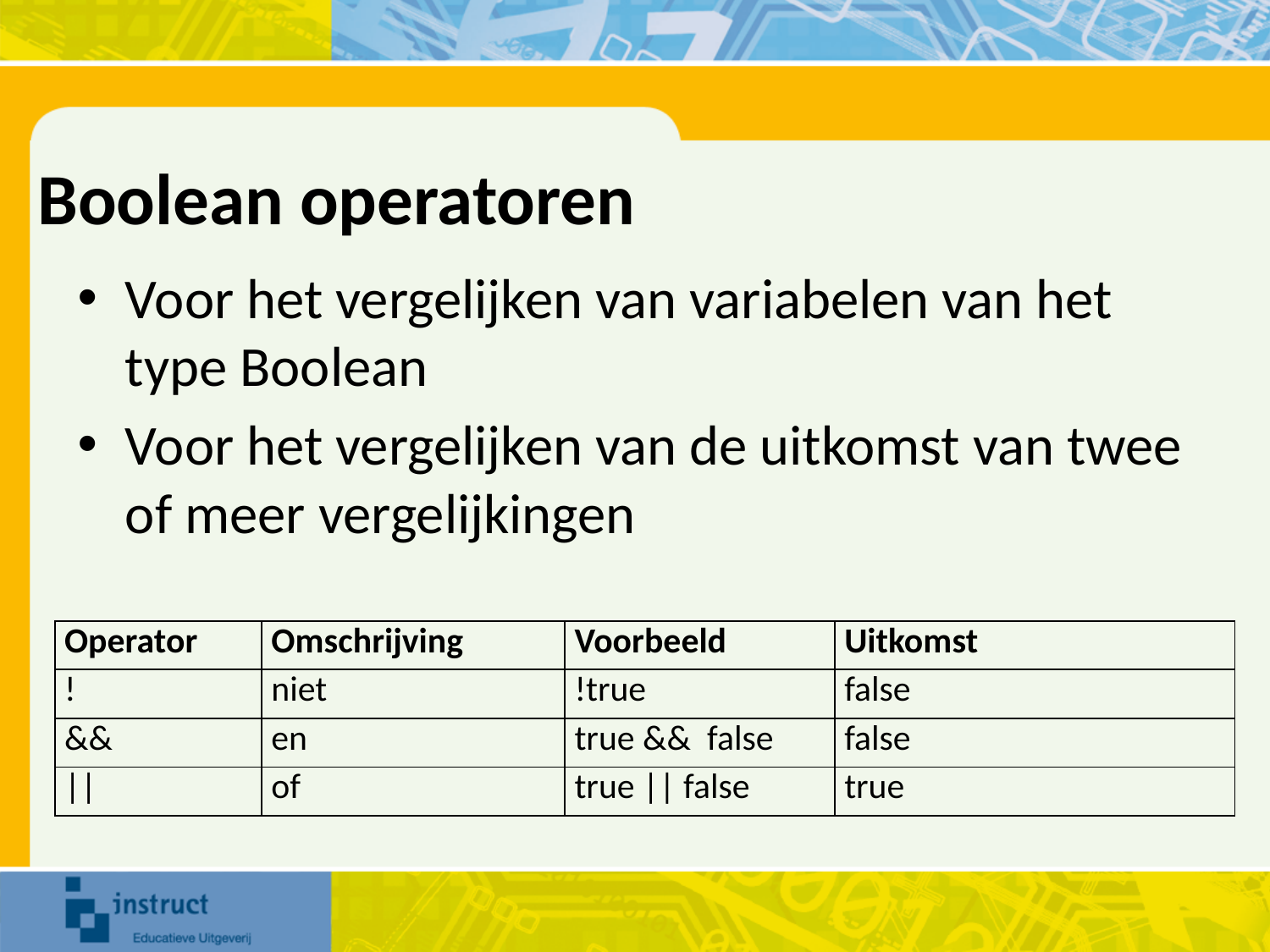

# Boolean operatoren
Voor het vergelijken van variabelen van het type Boolean
Voor het vergelijken van de uitkomst van twee of meer vergelijkingen
| Operator | Omschrijving | Voorbeeld | Uitkomst |
| --- | --- | --- | --- |
| ! | niet | !true | false |
| && | en | true && false | false |
| || | of | true || false | true |